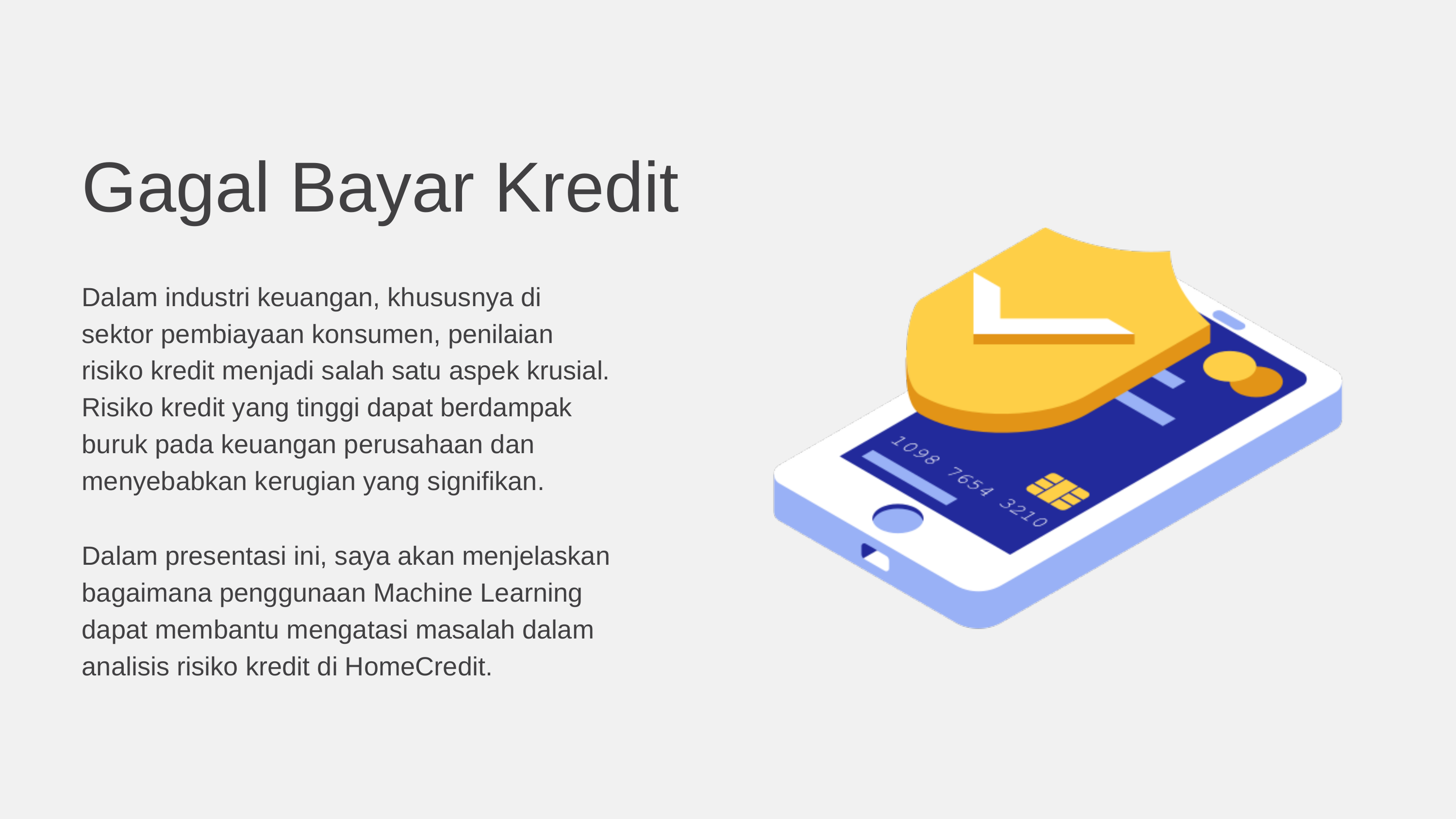

Gagal Bayar Kredit
Dalam industri keuangan, khususnya di sektor pembiayaan konsumen, penilaian risiko kredit menjadi salah satu aspek krusial. Risiko kredit yang tinggi dapat berdampak buruk pada keuangan perusahaan dan menyebabkan kerugian yang signifikan.
Dalam presentasi ini, saya akan menjelaskan bagaimana penggunaan Machine Learning dapat membantu mengatasi masalah dalam analisis risiko kredit di HomeCredit.